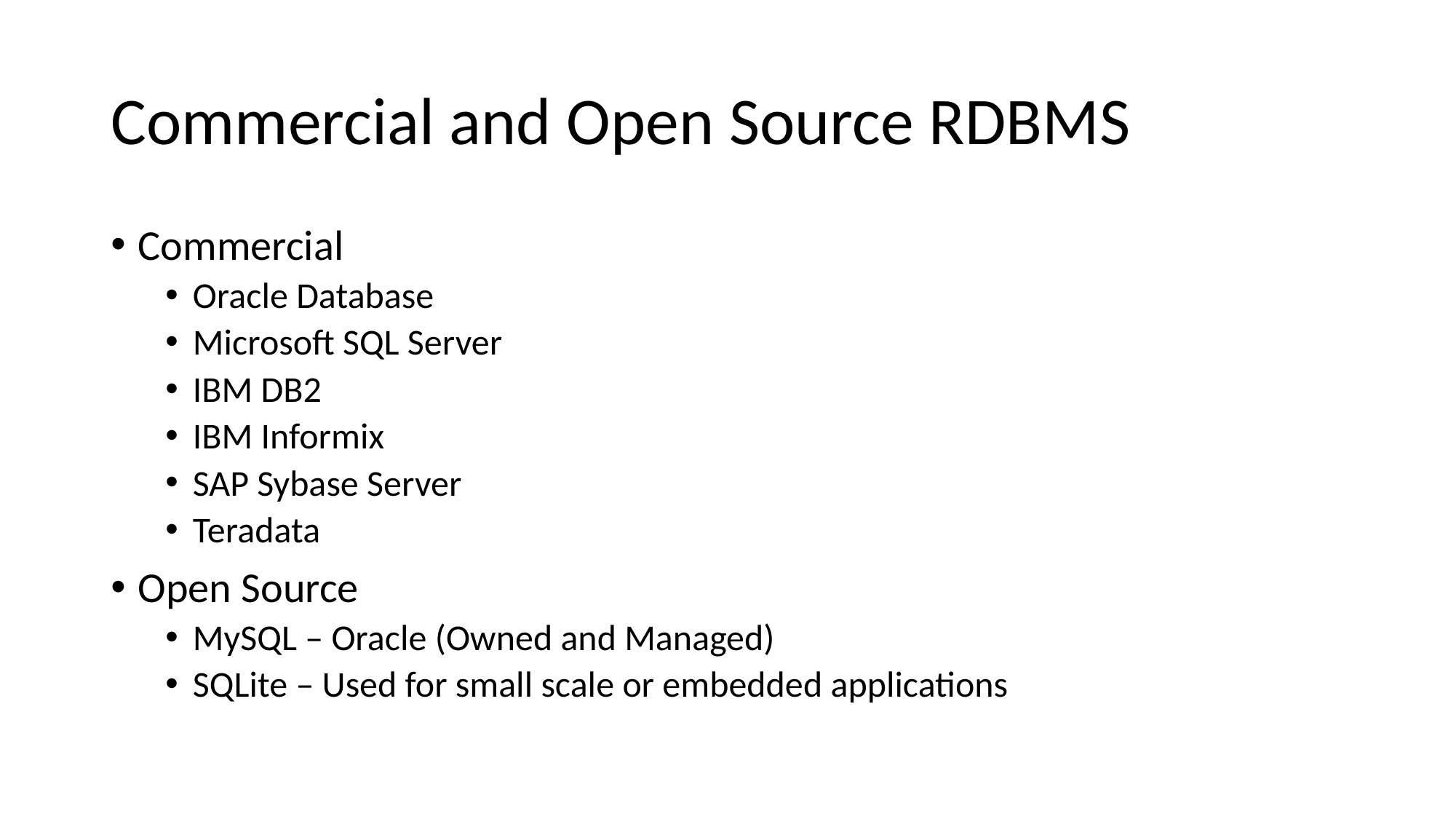

# Commercial and Open Source RDBMS
Commercial
Oracle Database
Microsoft SQL Server
IBM DB2
IBM Informix
SAP Sybase Server
Teradata
Open Source
MySQL – Oracle (Owned and Managed)
SQLite – Used for small scale or embedded applications